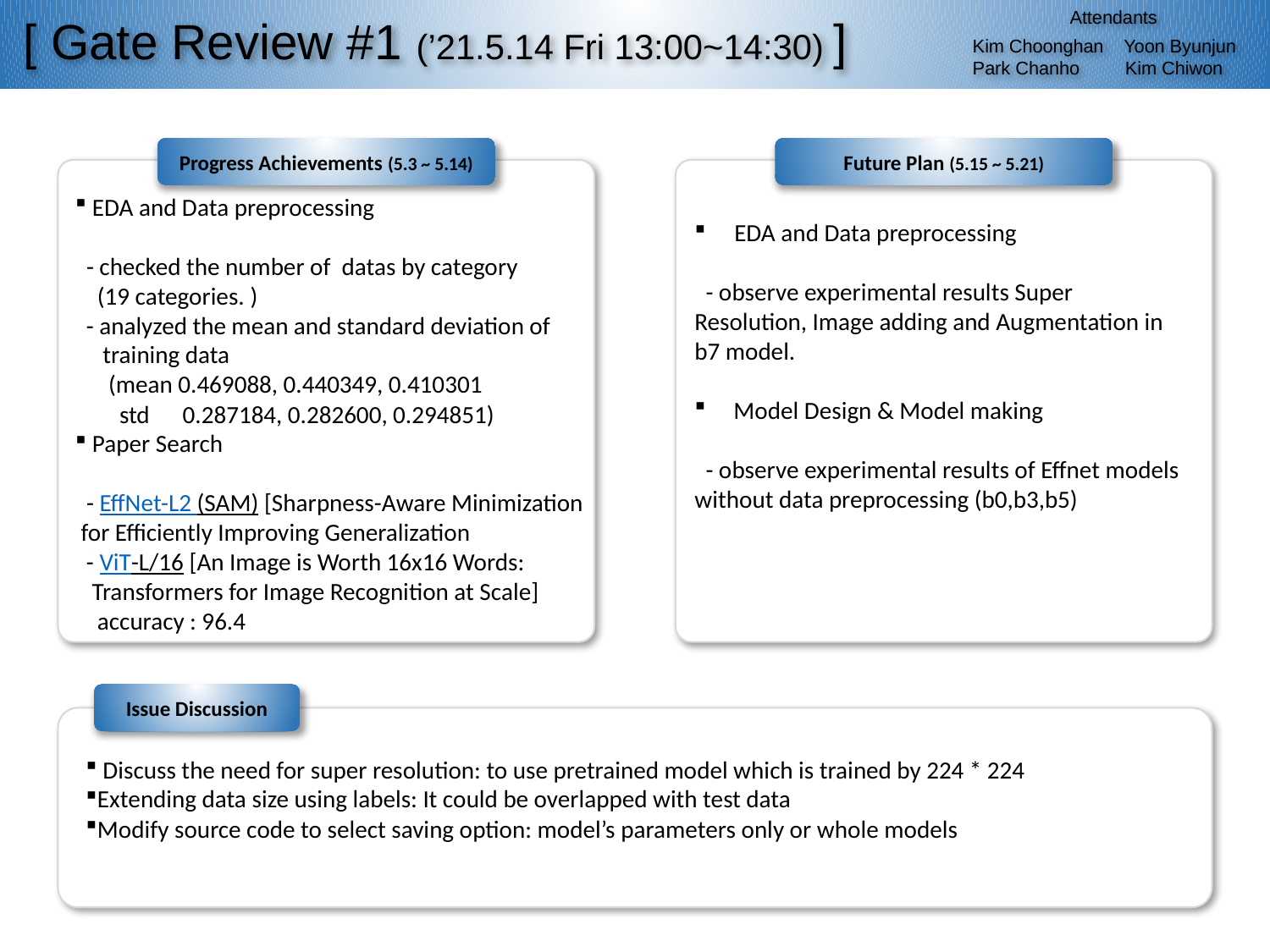

Attendants
Kim Choonghan    Yoon Byunjun
Park Chanho         Kim Chiwon
[ Gate Review #1 (’21.5.14 Fri 13:00~14:30) ]
Progress Achievements (5.3 ~ 5.14)
Future Plan (5.15 ~ 5.21)

 EDA and Data preprocessing
  - checked the number of  datas by category
    (19 categories. )
  - analyzed the mean and standard deviation of
     training data
      (mean 0.469088, 0.440349, 0.410301
        std      0.287184, 0.282600, 0.294851)
 Paper Search
  - EffNet-L2 (SAM) [Sharpness-Aware Minimization
 for Efficiently Improving Generalization
  - ViT-L/16 [An Image is Worth 16x16 Words:
   Transformers for Image Recognition at Scale]
    accuracy : 96.4

EDA and Data preprocessing

  - observe experimental results Super Resolution, Image adding and Augmentation in b7 model.

     Model Design & Model making

  - observe experimental results of Effnet models without data preprocessing (b0,b3,b5)

Issue Discussion

 Discuss the need for super resolution: to use pretrained model which is trained by 224 * 224
Extending data size using labels: It could be overlapped with test data
Modify source code to select saving option: model’s parameters only or whole models